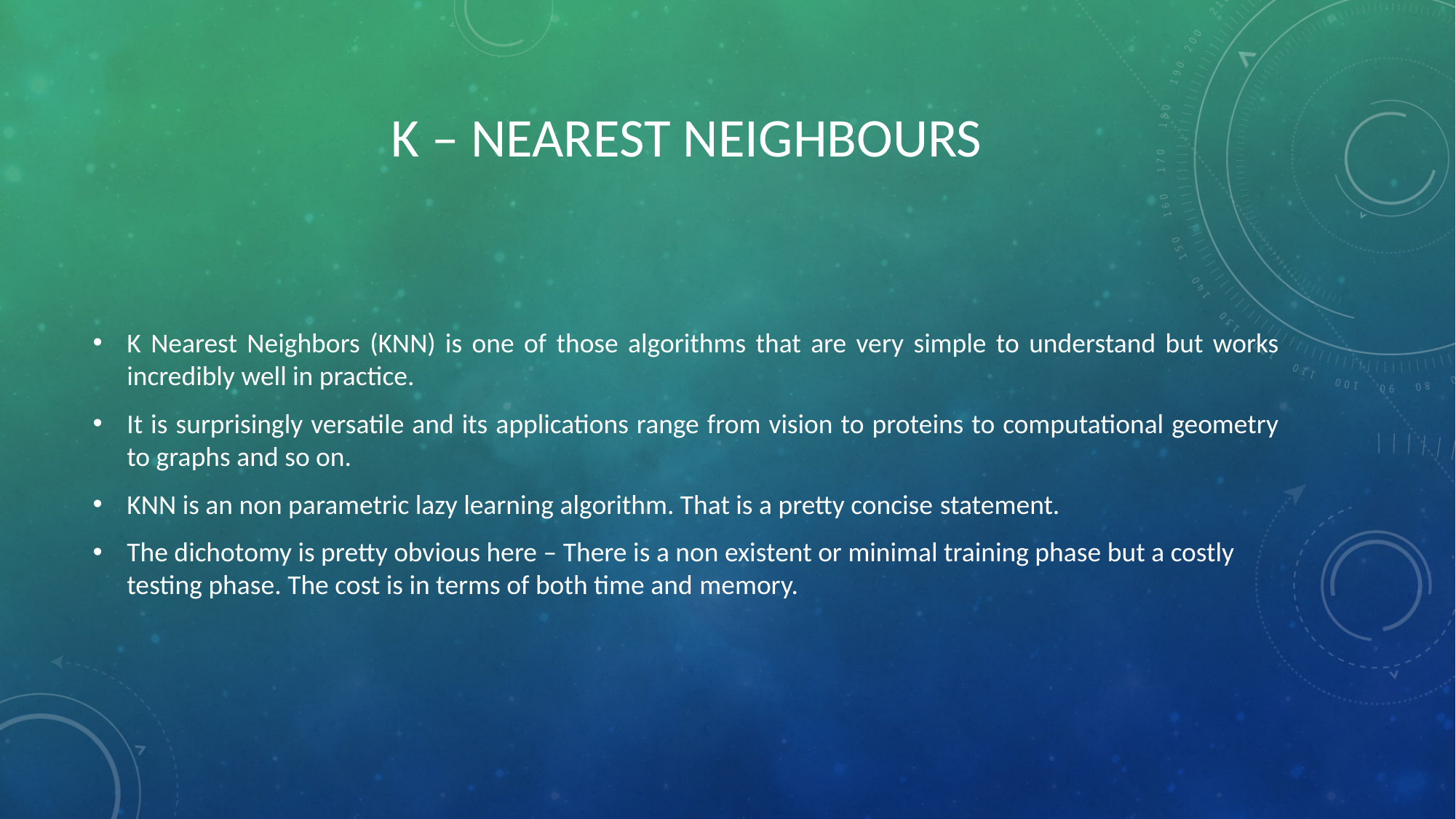

# K – Nearest Neighbours
K Nearest Neighbors (KNN) is one of those algorithms that are very simple to understand but works incredibly well in practice.
It is surprisingly versatile and its applications range from vision to proteins to computational geometry to graphs and so on.
KNN is an non parametric lazy learning algorithm. That is a pretty concise statement.
The dichotomy is pretty obvious here – There is a non existent or minimal training phase but a costly testing phase. The cost is in terms of both time and memory.